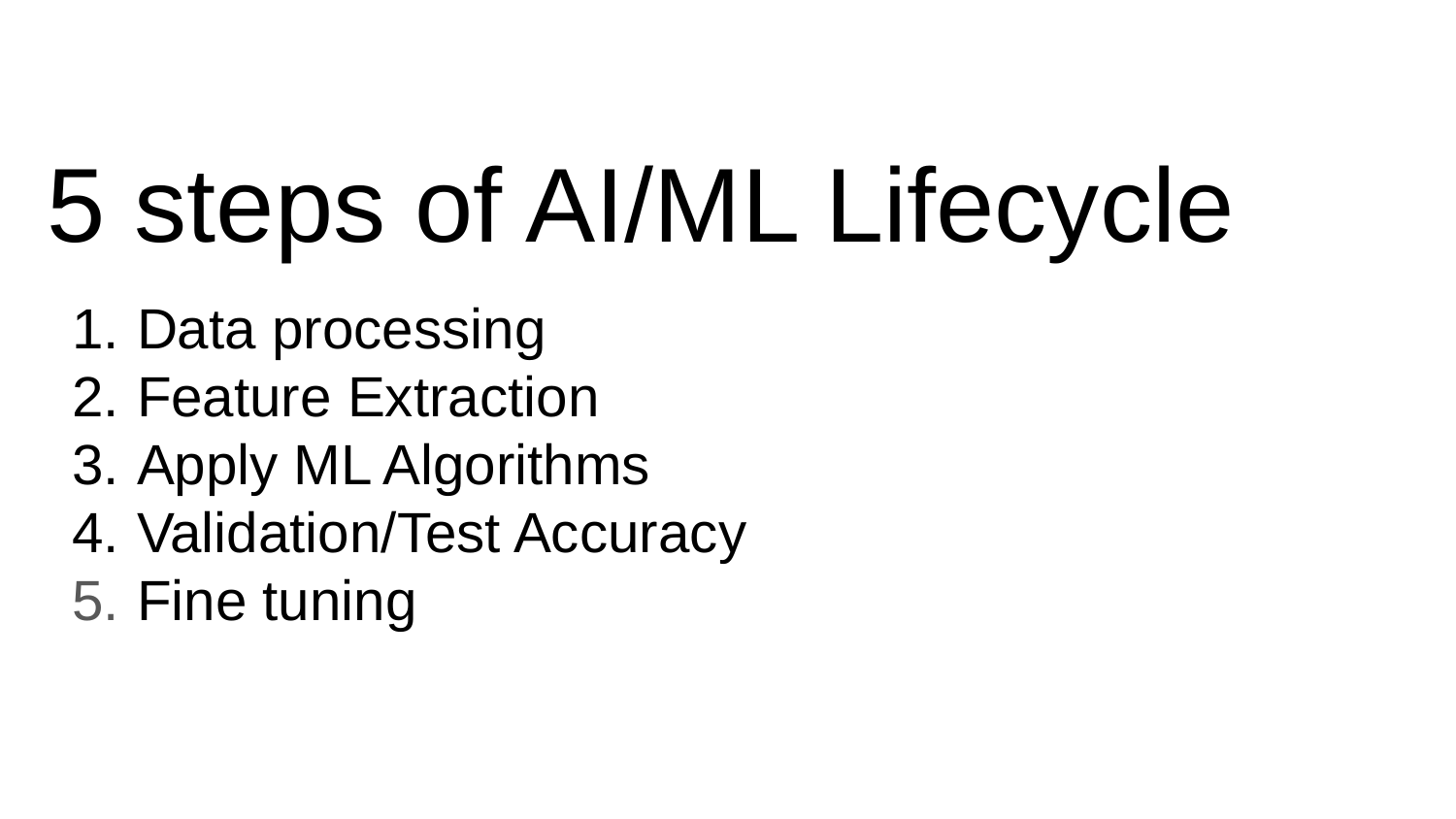

# 5 steps of AI/ML Lifecycle
Data processing
Feature Extraction
Apply ML Algorithms
Validation/Test Accuracy
Fine tuning